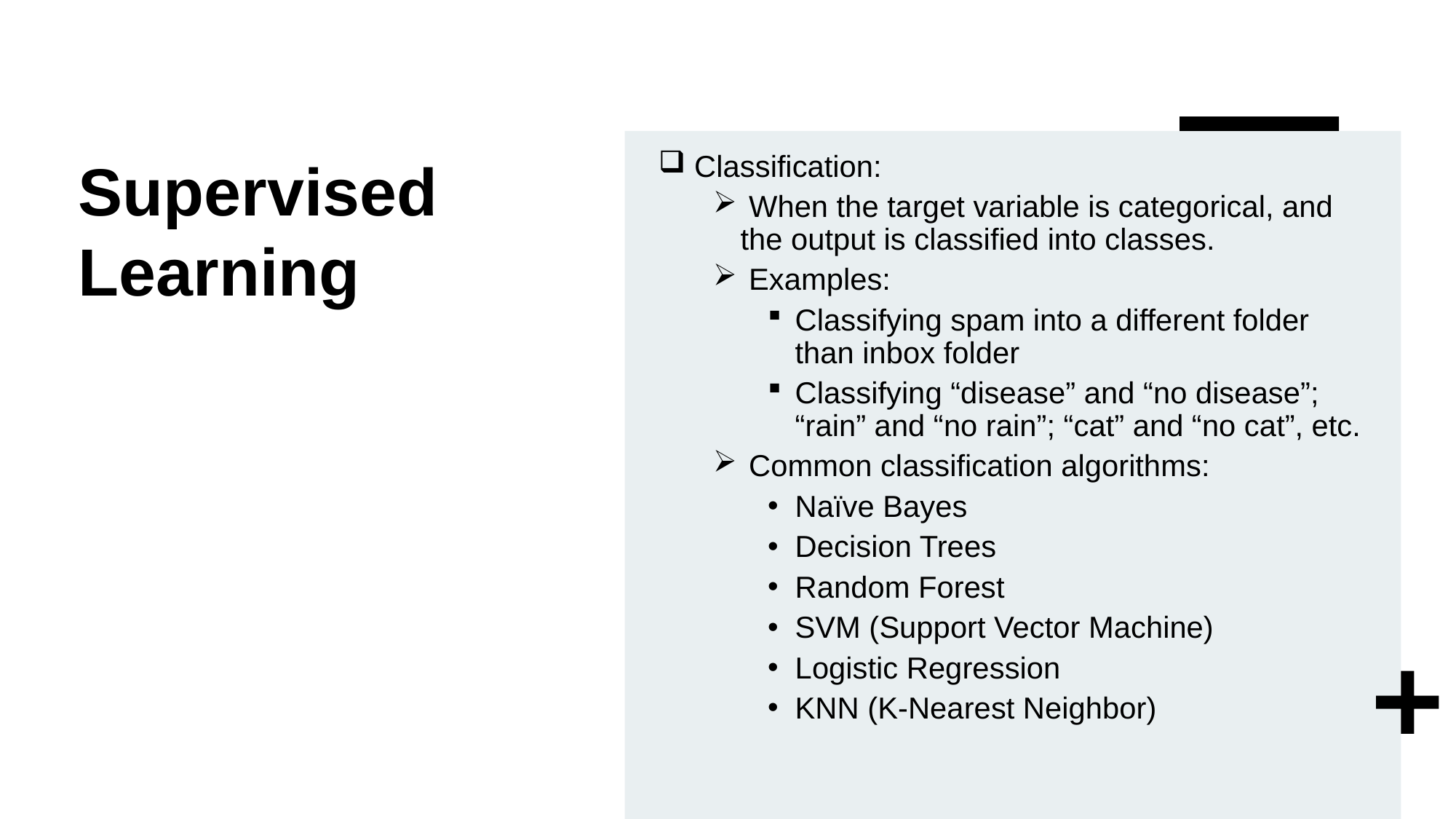

# Supervised Learning
 Classification:
 When the target variable is categorical, and the output is classified into classes.
 Examples:
Classifying spam into a different folder than inbox folder
Classifying “disease” and “no disease”; “rain” and “no rain”; “cat” and “no cat”, etc.
 Common classification algorithms:
Naïve Bayes
Decision Trees
Random Forest
SVM (Support Vector Machine)
Logistic Regression
KNN (K-Nearest Neighbor)